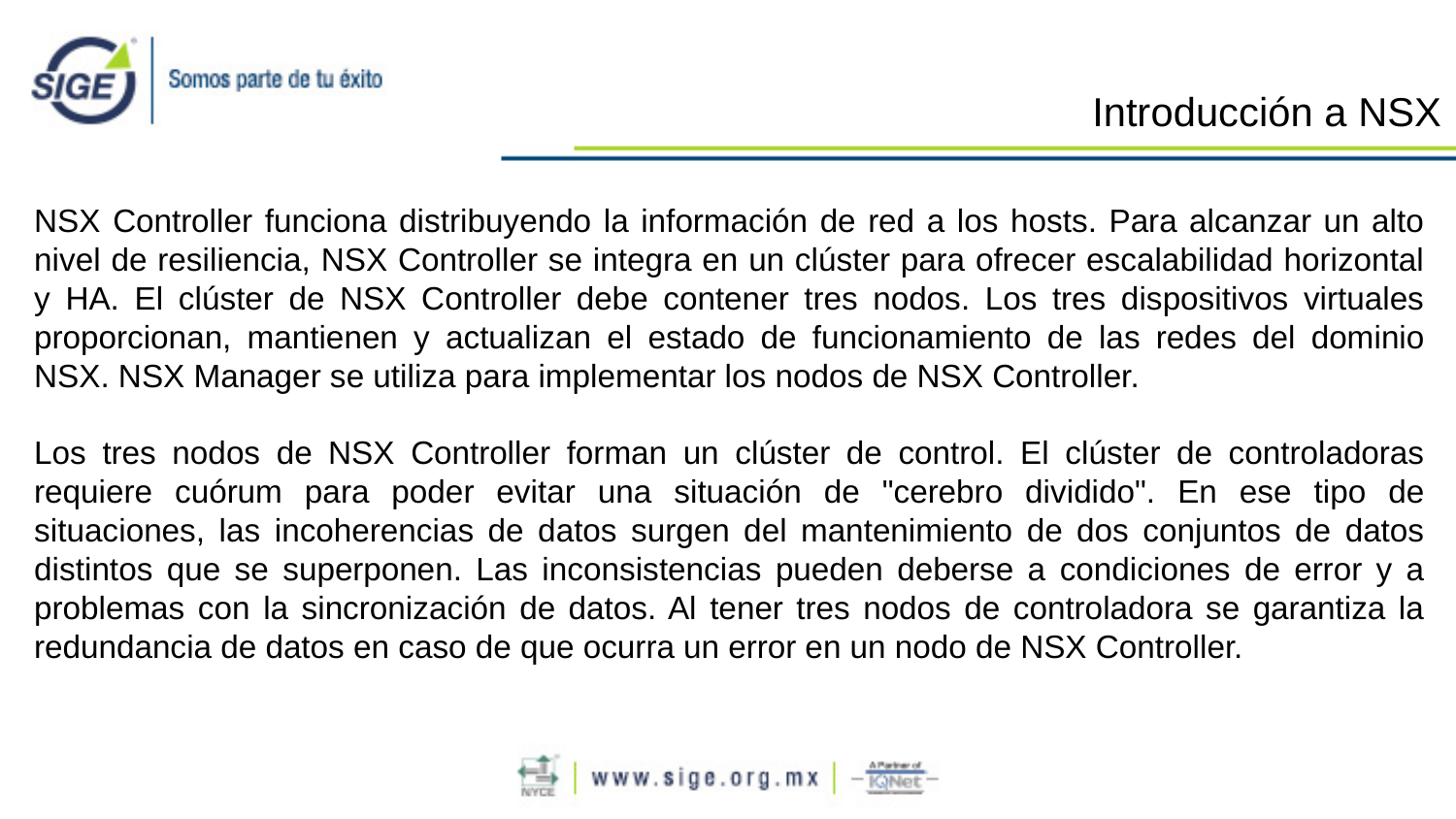

Introducción a NSX
NSX Controller funciona distribuyendo la información de red a los hosts. Para alcanzar un alto nivel de resiliencia, NSX Controller se integra en un clúster para ofrecer escalabilidad horizontal y HA. El clúster de NSX Controller debe contener tres nodos. Los tres dispositivos virtuales proporcionan, mantienen y actualizan el estado de funcionamiento de las redes del dominio NSX. NSX Manager se utiliza para implementar los nodos de NSX Controller.

Los tres nodos de NSX Controller forman un clúster de control. El clúster de controladoras requiere cuórum para poder evitar una situación de "cerebro dividido". En ese tipo de situaciones, las incoherencias de datos surgen del mantenimiento de dos conjuntos de datos distintos que se superponen. Las inconsistencias pueden deberse a condiciones de error y a problemas con la sincronización de datos. Al tener tres nodos de controladora se garantiza la redundancia de datos en caso de que ocurra un error en un nodo de NSX Controller.